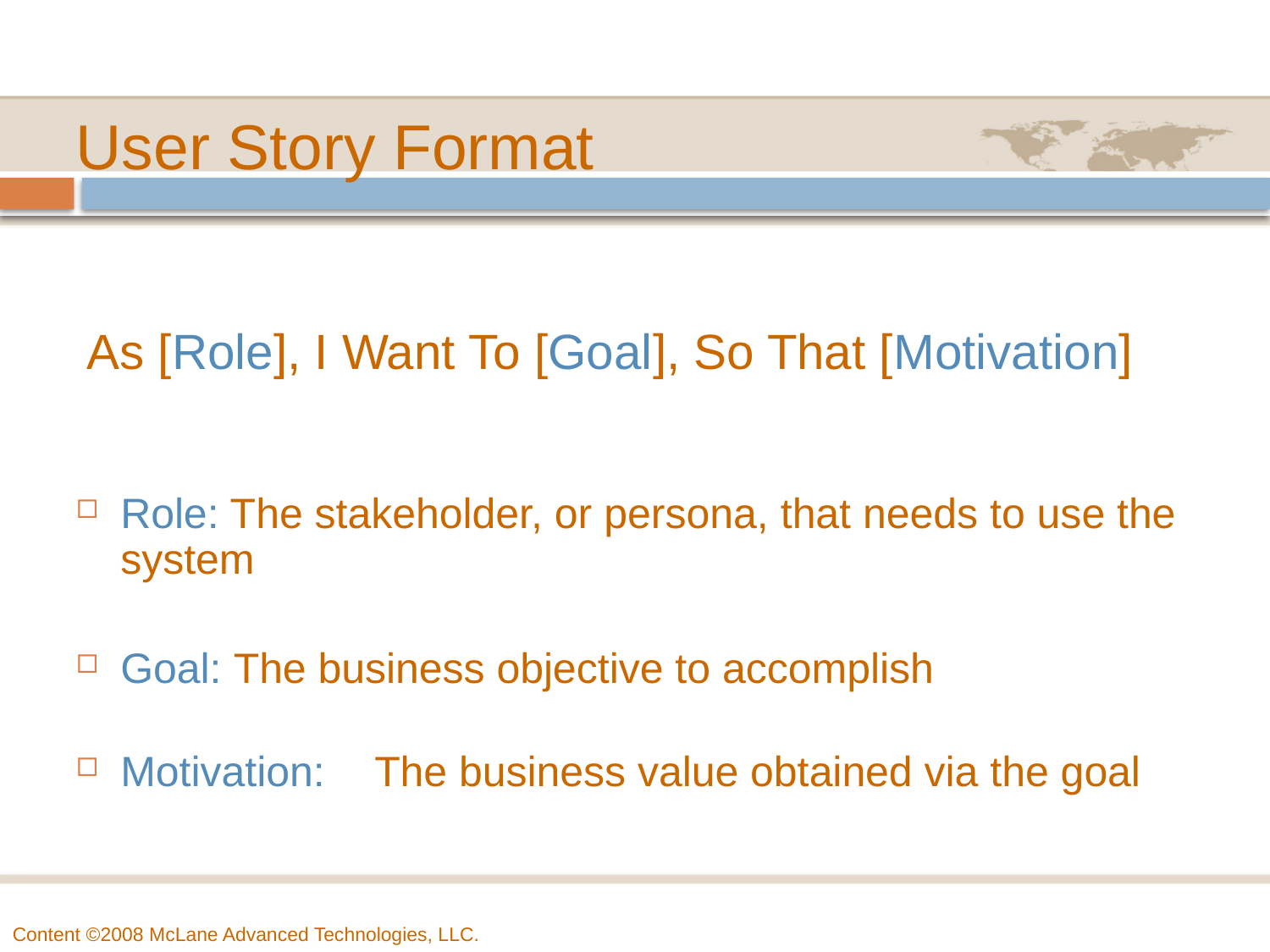

# User Story Format
As [Role], I Want To [Goal], So That [Motivation]
Role: The stakeholder, or persona, that needs to use the system
Goal: The business objective to accomplish
Motivation: 	The business value obtained via the goal

Content ©2008 McLane Advanced Technologies, LLC.